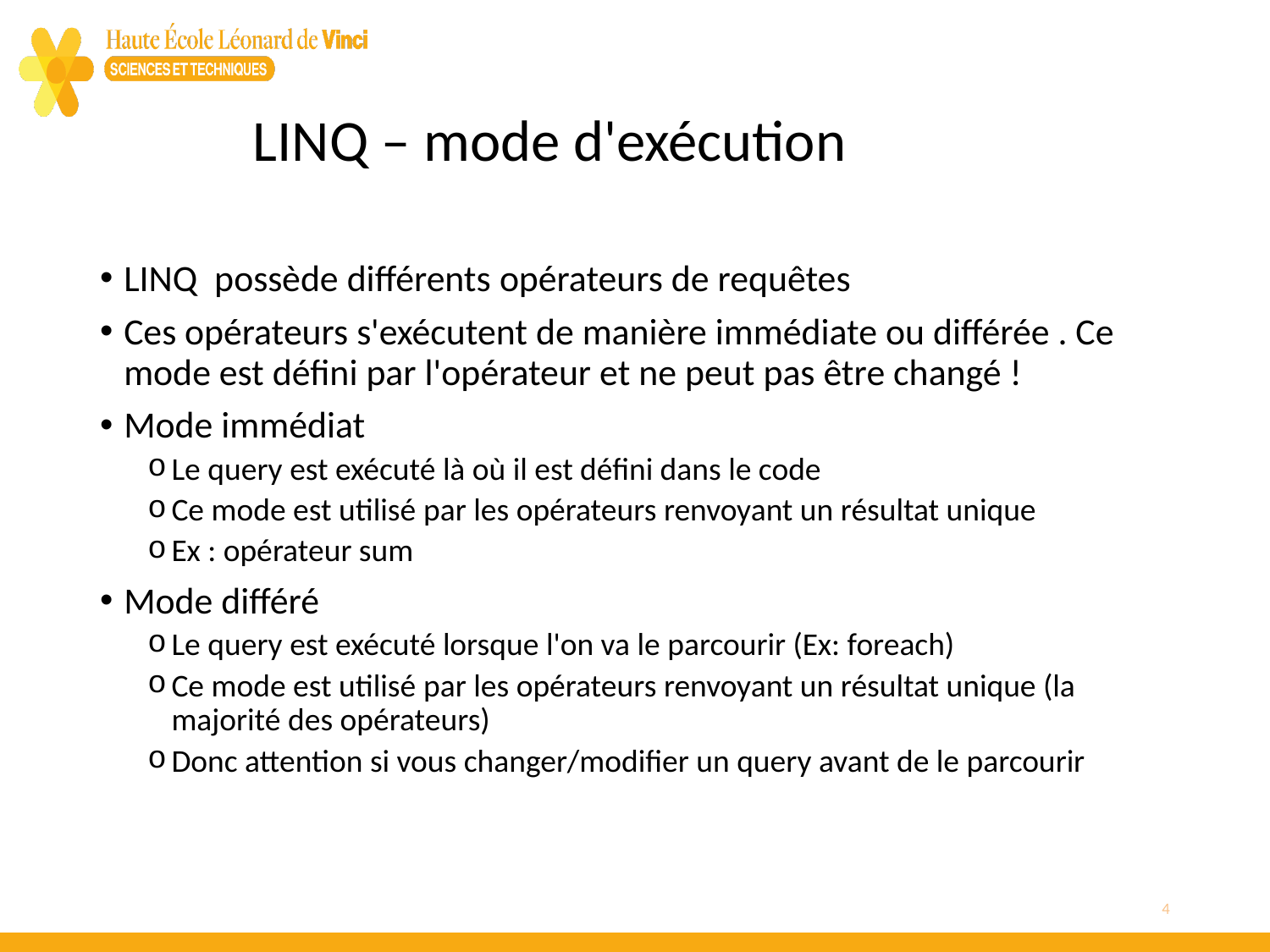

# LINQ – mode d'exécution
LINQ  possède différents opérateurs de requêtes
Ces opérateurs s'exécutent de manière immédiate ou différée . Ce mode est défini par l'opérateur et ne peut pas être changé !
Mode immédiat
Le query est exécuté là où il est défini dans le code
Ce mode est utilisé par les opérateurs renvoyant un résultat unique
Ex : opérateur sum
Mode différé
Le query est exécuté lorsque l'on va le parcourir (Ex: foreach)
Ce mode est utilisé par les opérateurs renvoyant un résultat unique (la majorité des opérateurs)
Donc attention si vous changer/modifier un query avant de le parcourir

4